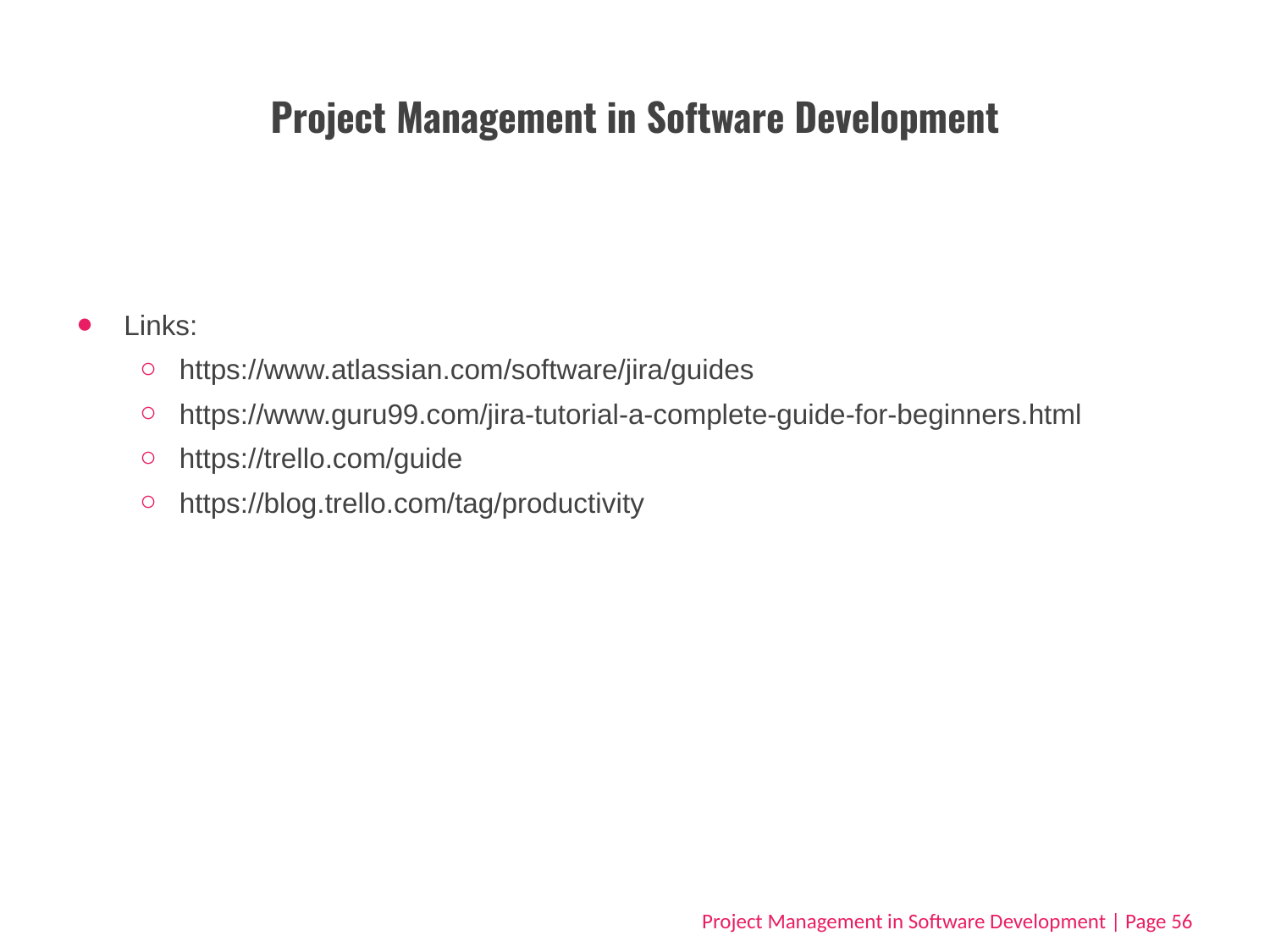

# Project Management in Software Development

Links:
https://www.atlassian.com/software/jira/guides
https://www.guru99.com/jira-tutorial-a-complete-guide-for-beginners.html
https://trello.com/guide
https://blog.trello.com/tag/productivity

Project Management in Software Development | Page 56